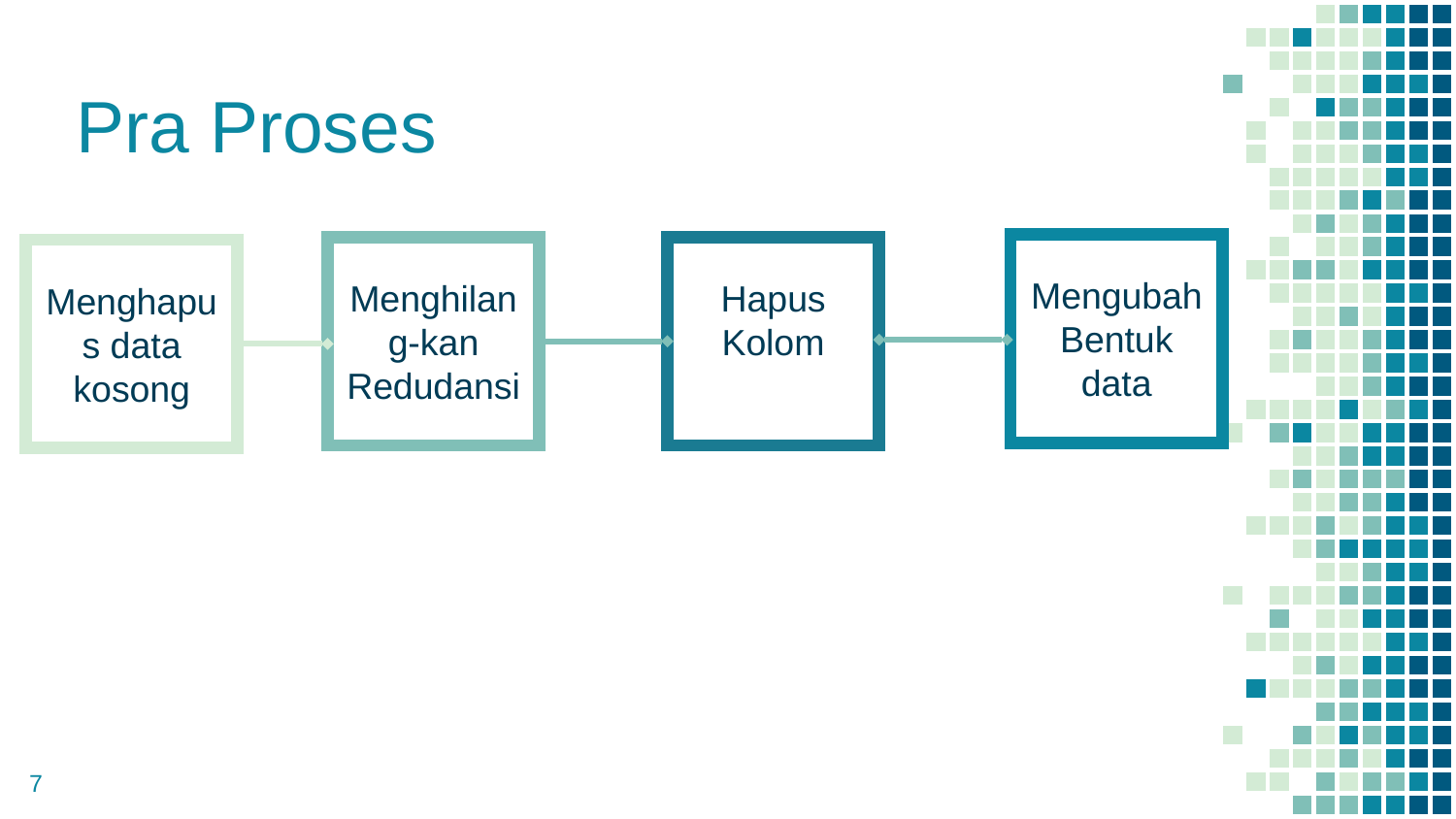

# Pra Proses
Mengubah Bentuk data
Menghilang-kan Redudansi
Hapus Kolom

Menghapus data kosong
7